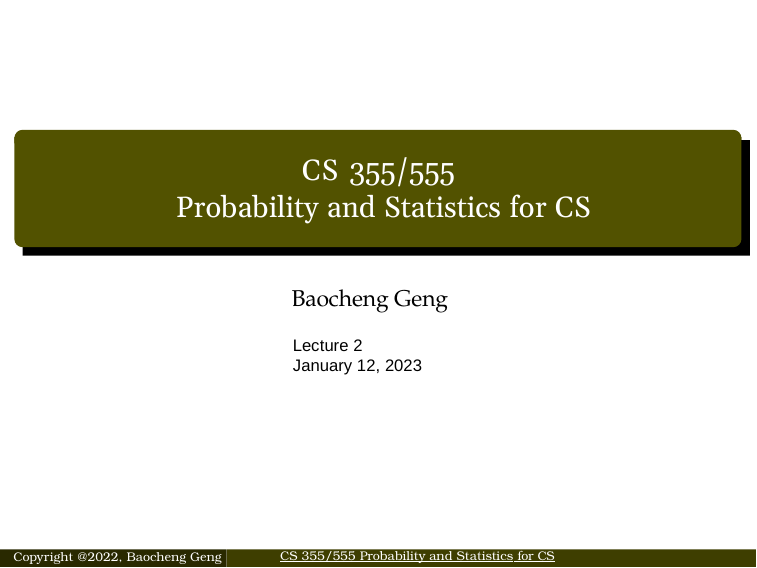

CS 355/555
Probability and Statistics for CS
Baocheng Geng

Lecture 2
January 12, 2023

Copyright @2022, Baocheng Geng
CS 355/555 Probability and Statistics for CS